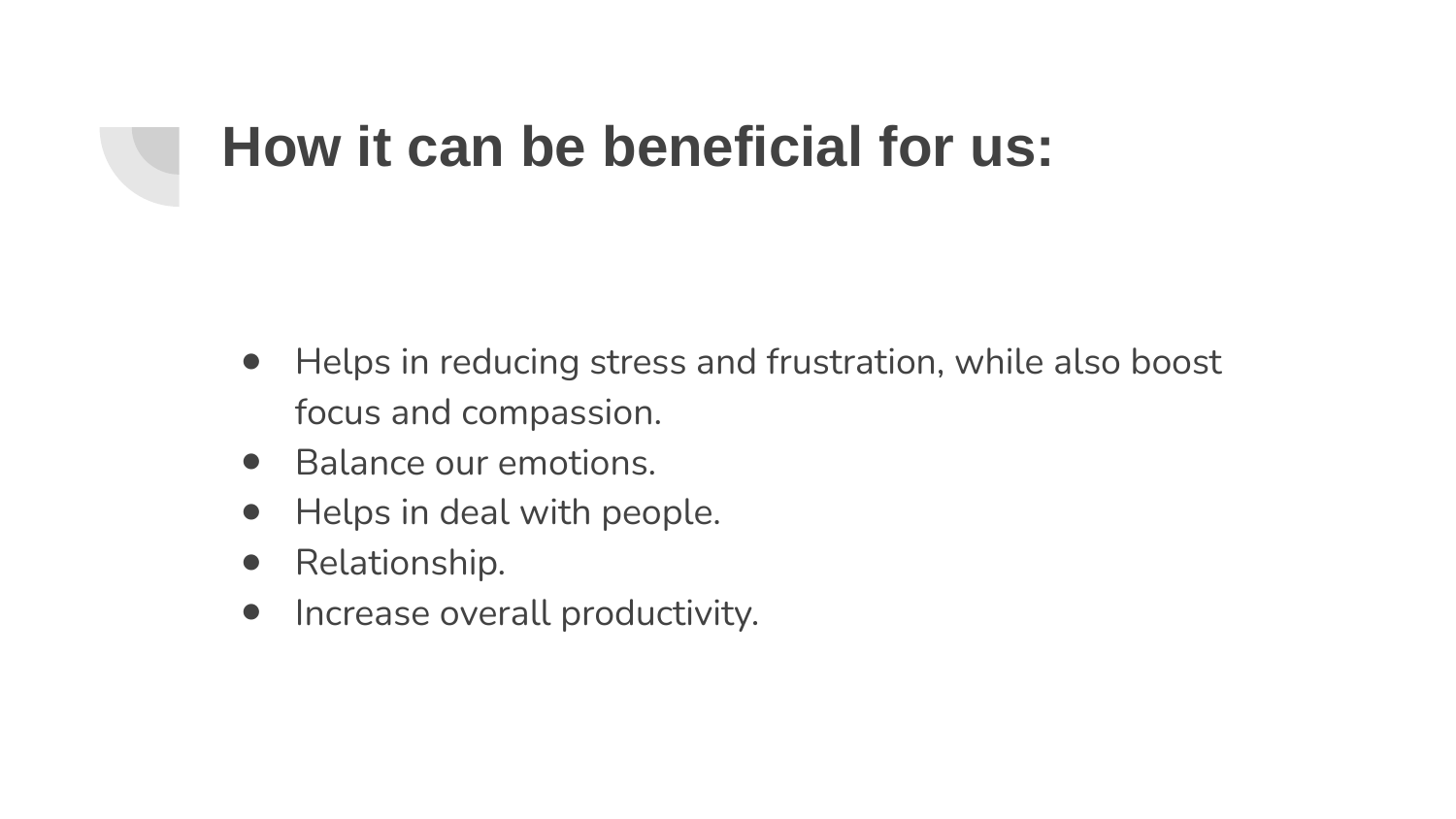

# How it can be beneficial for us:
Helps in reducing stress and frustration, while also boost focus and compassion.
Balance our emotions.
Helps in deal with people.
Relationship.
Increase overall productivity.